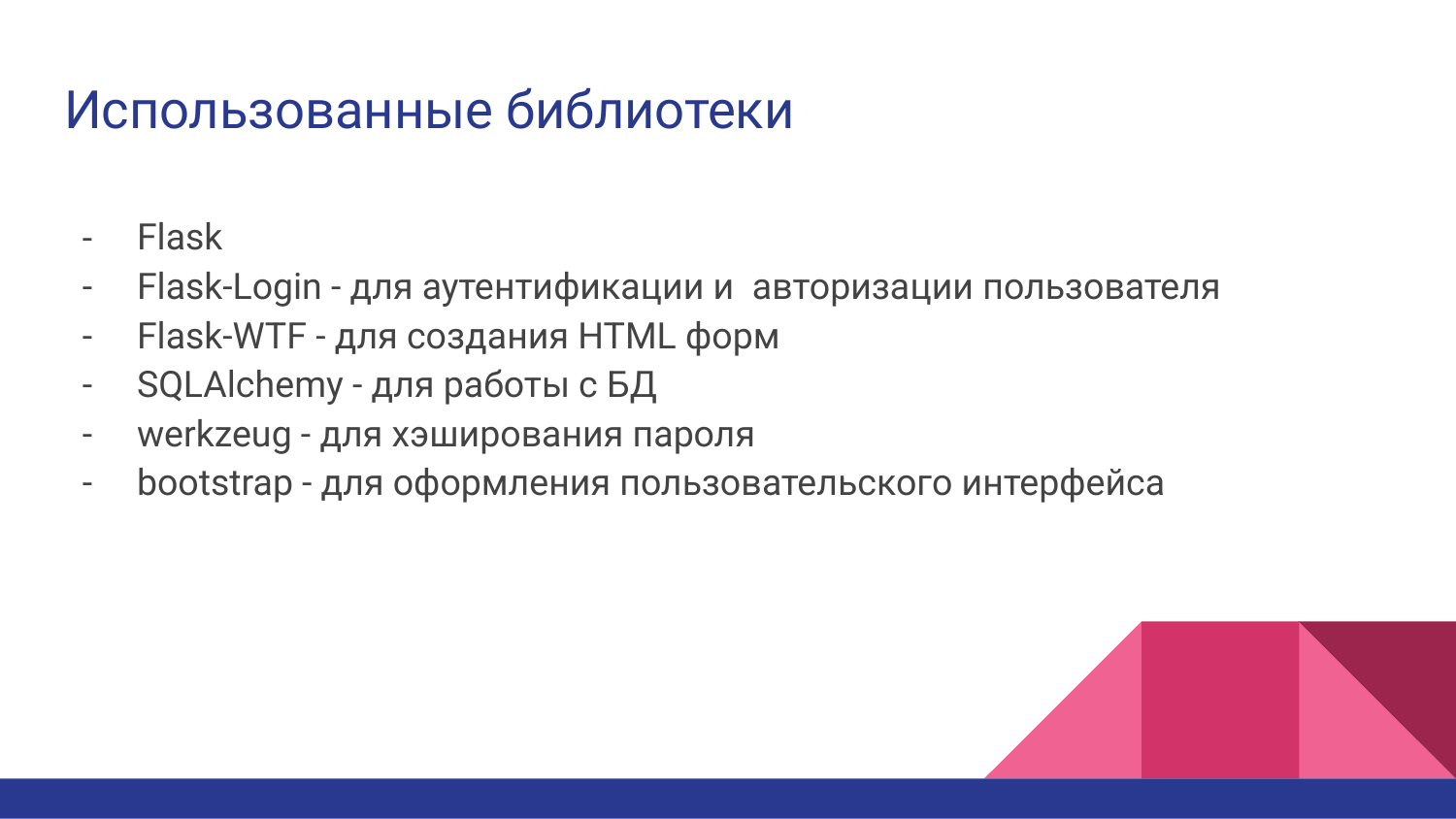

# Использованные библиотеки
Flask
Flask-Login - для аутентификации и  авторизации пользователя
Flask-WTF - для создания HTML форм
SQLAlchemy - для работы с БД
werkzeug - для хэширования пароля
bootstrap - для оформления пользовательского интерфейса